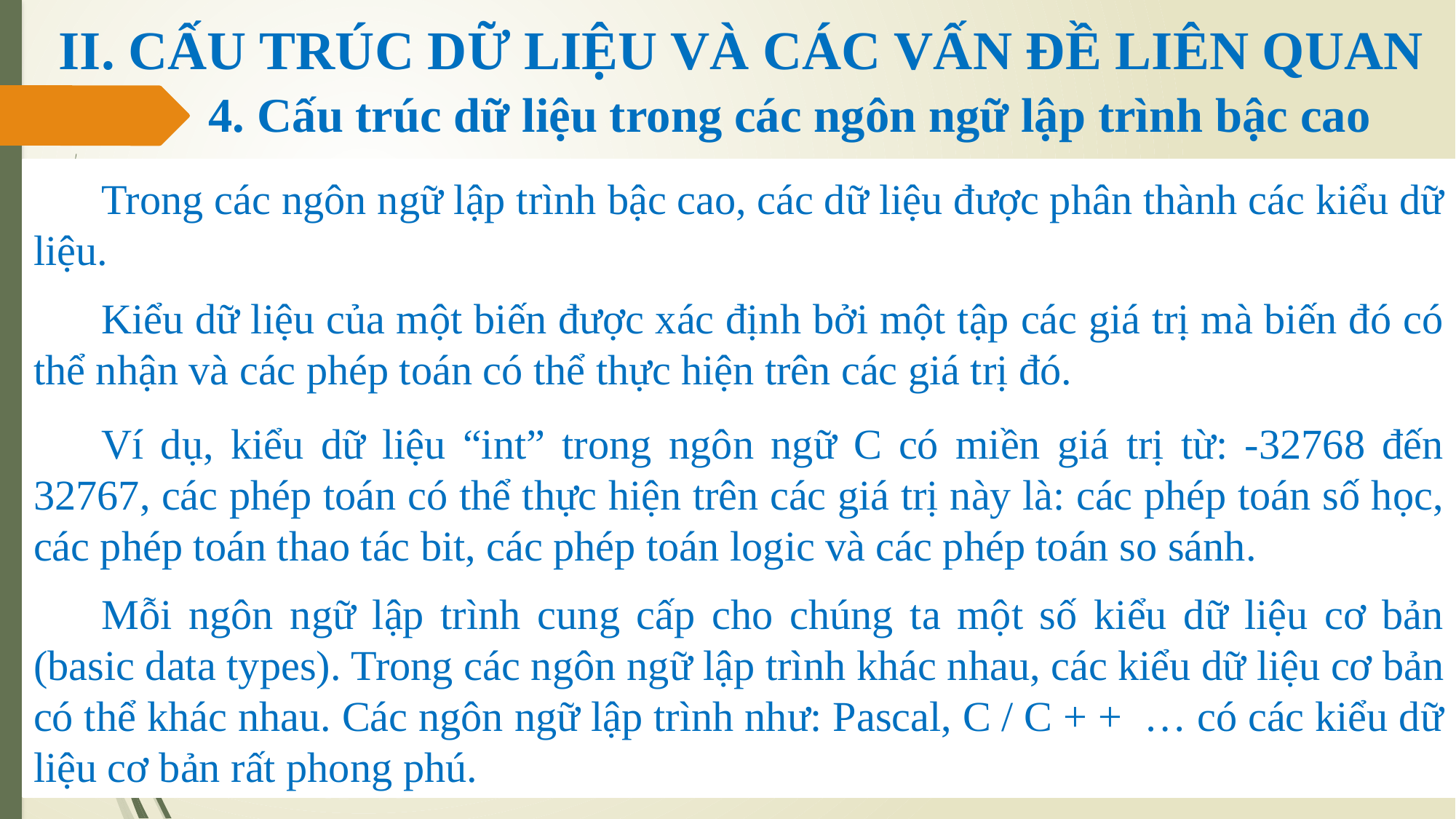

# II. CẤU TRÚC DỮ LIỆU VÀ CÁC VẤN ĐỀ LIÊN QUAN
4. Cấu trúc dữ liệu trong các ngôn ngữ lập trình bậc cao
Trong các ngôn ngữ lập trình bậc cao, các dữ liệu được phân thành các kiểu dữ liệu.
Kiểu dữ liệu của một biến được xác định bởi một tập các giá trị mà biến đó có thể nhận và các phép toán có thể thực hiện trên các giá trị đó.
Ví dụ, kiểu dữ liệu “int” trong ngôn ngữ C có miền giá trị từ: -32768 đến 32767, các phép toán có thể thực hiện trên các giá trị này là: các phép toán số học, các phép toán thao tác bit, các phép toán logic và các phép toán so sánh.
Mỗi ngôn ngữ lập trình cung cấp cho chúng ta một số kiểu dữ liệu cơ bản (basic data types). Trong các ngôn ngữ lập trình khác nhau, các kiểu dữ liệu cơ bản có thể khác nhau. Các ngôn ngữ lập trình như: Pascal, C / C + +  … có các kiểu dữ liệu cơ bản rất phong phú.